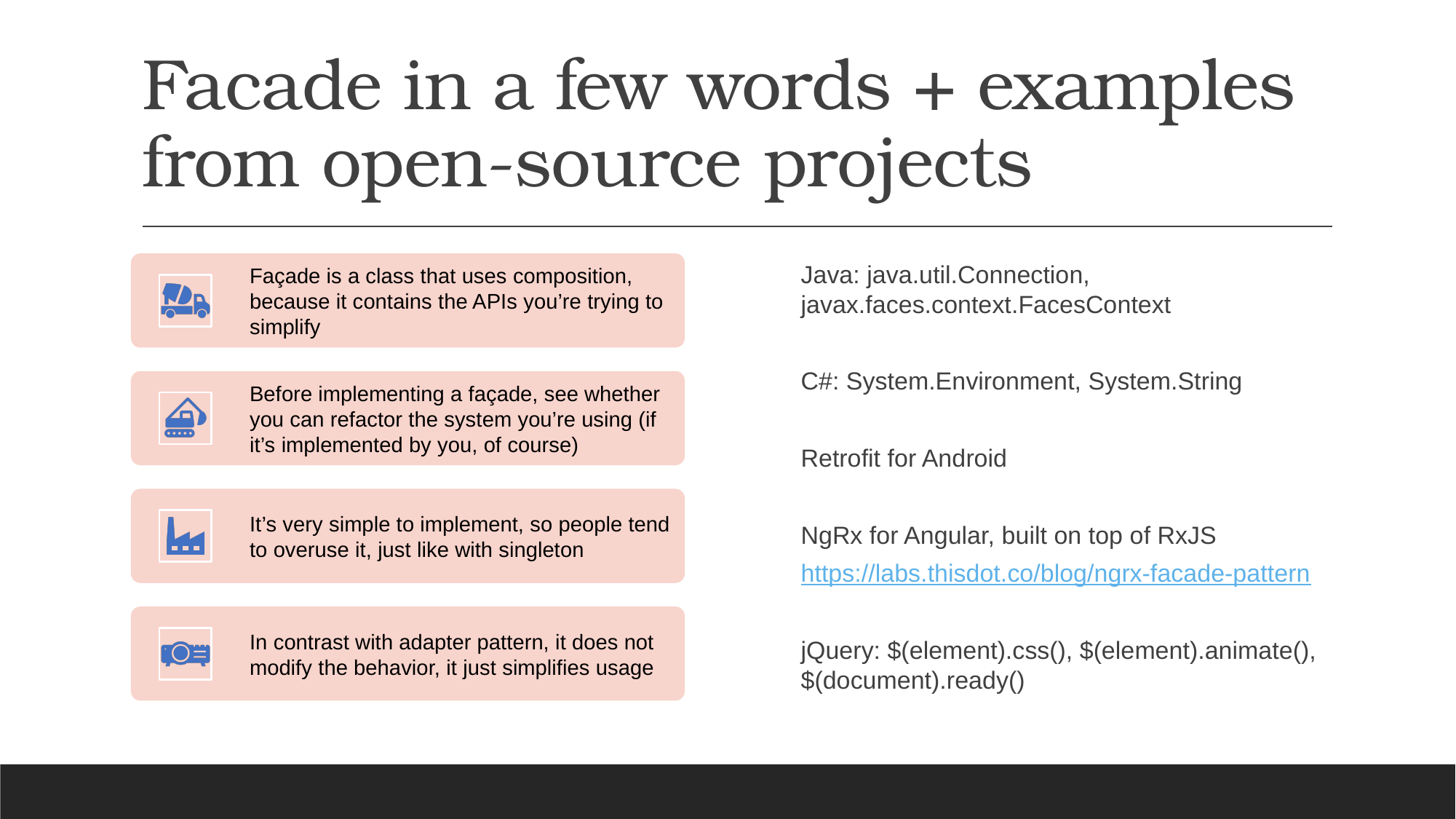

# Facade in a few words + examples from open-source projects
Façade is a class that uses composition, because it contains the APIs you’re trying to simplify
Before implementing a façade, see whether you can refactor the system you’re using (if it’s implemented by you, of course)
It’s very simple to implement, so people tend to overuse it, just like with singleton
In contrast with adapter pattern, it does not modify the behavior, it just simplifies usage
Java: java.util.Connection, javax.faces.context.FacesContext

C#: System.Environment, System.String

Retrofit for Android

NgRx for Angular, built on top of RxJS
https://labs.thisdot.co/blog/ngrx-facade-pattern

jQuery: $(element).css(), $(element).animate(), $(document).ready()